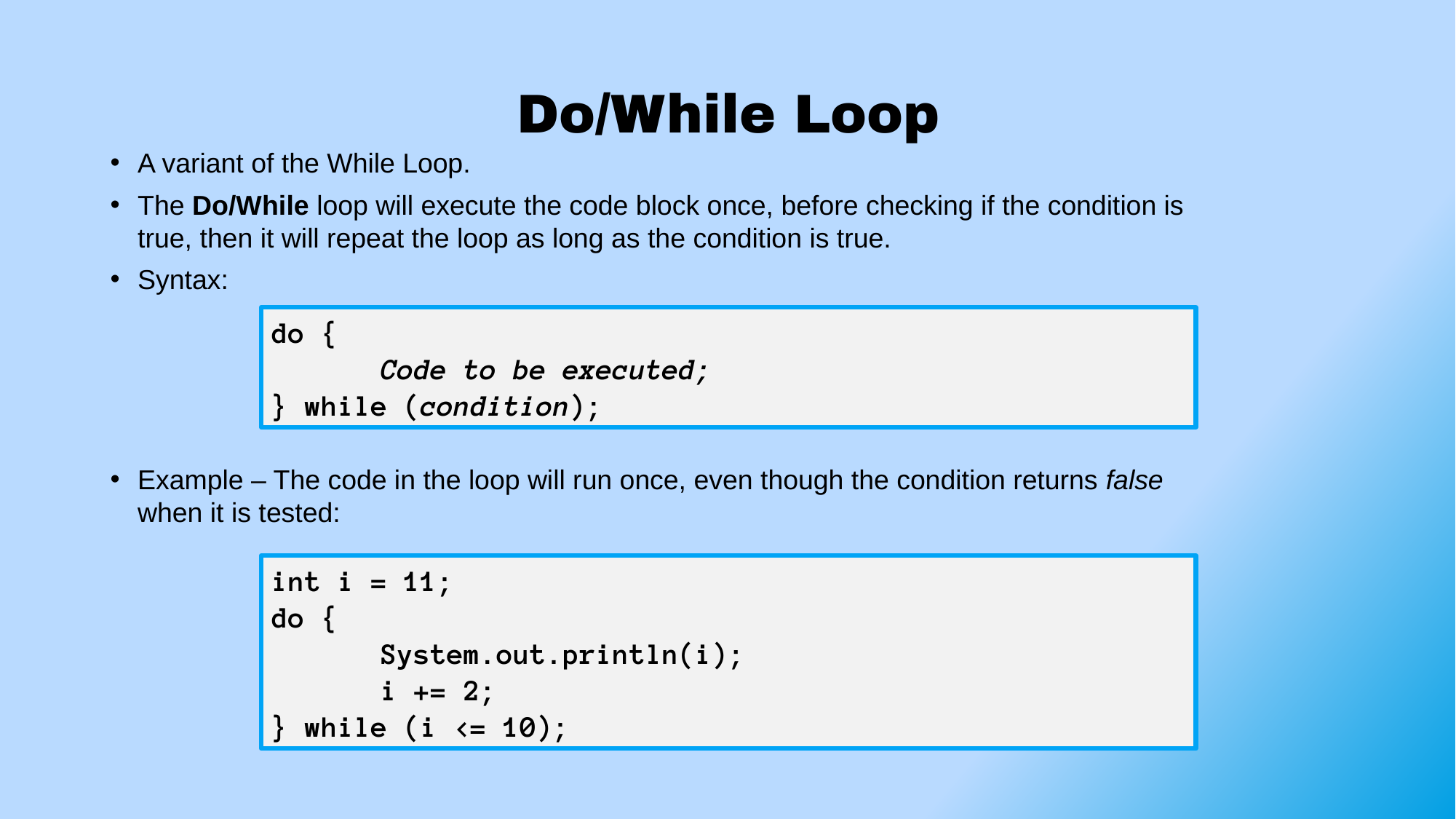

# Do/While Loop
A variant of the While Loop.
The Do/While loop will execute the code block once, before checking if the condition is true, then it will repeat the loop as long as the condition is true.
Syntax:

Example – The code in the loop will run once, even though the condition returns false when it is tested:
do {
	Code to be executed;
} while (condition);
int i = 11;
do {
	System.out.println(i);
	i += 2;
} while (i <= 10);